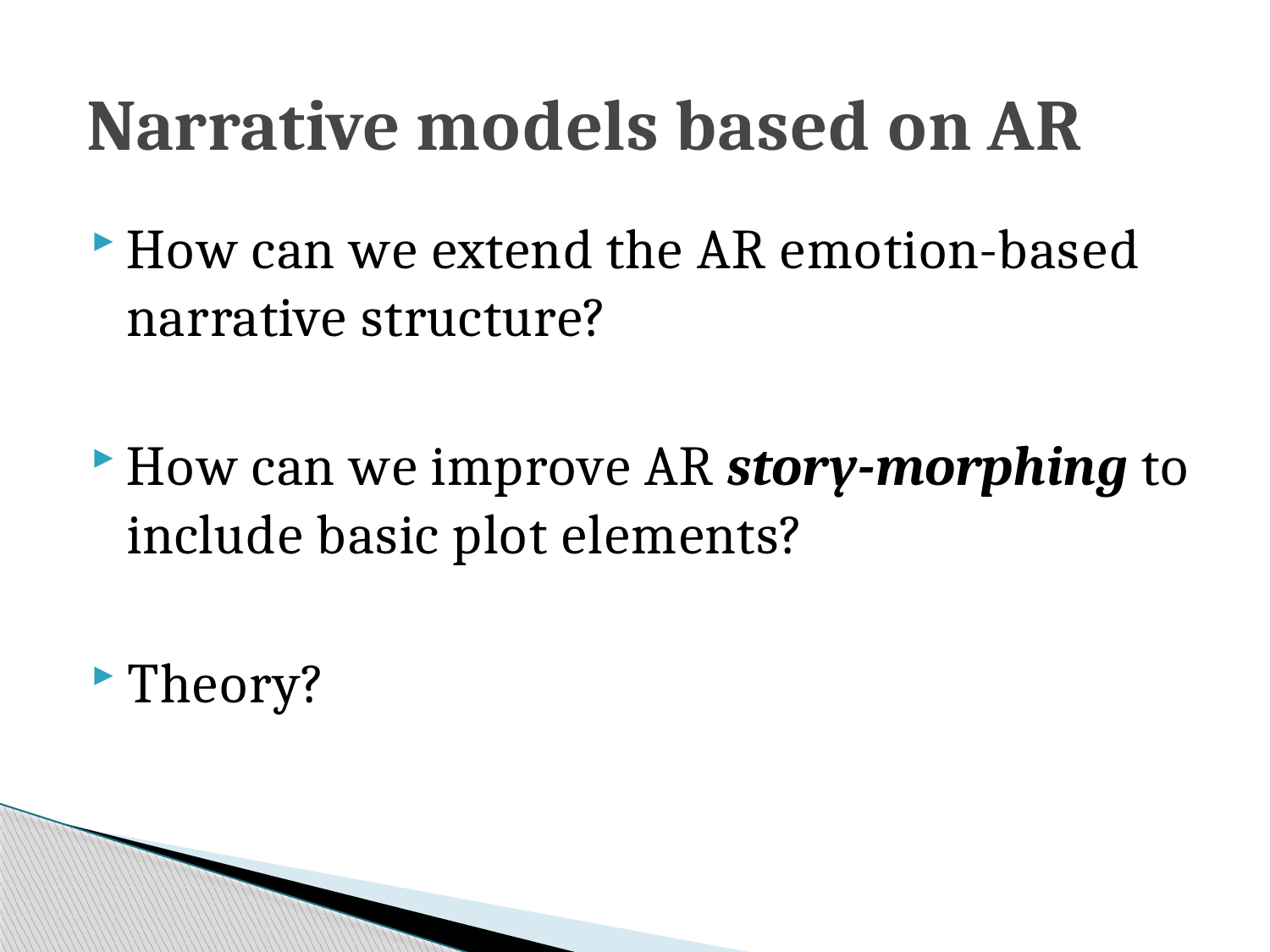

# Narrative models based on AR
How can we extend the AR emotion-based narrative structure?

How can we improve AR story-morphing to include basic plot elements?

Theory?